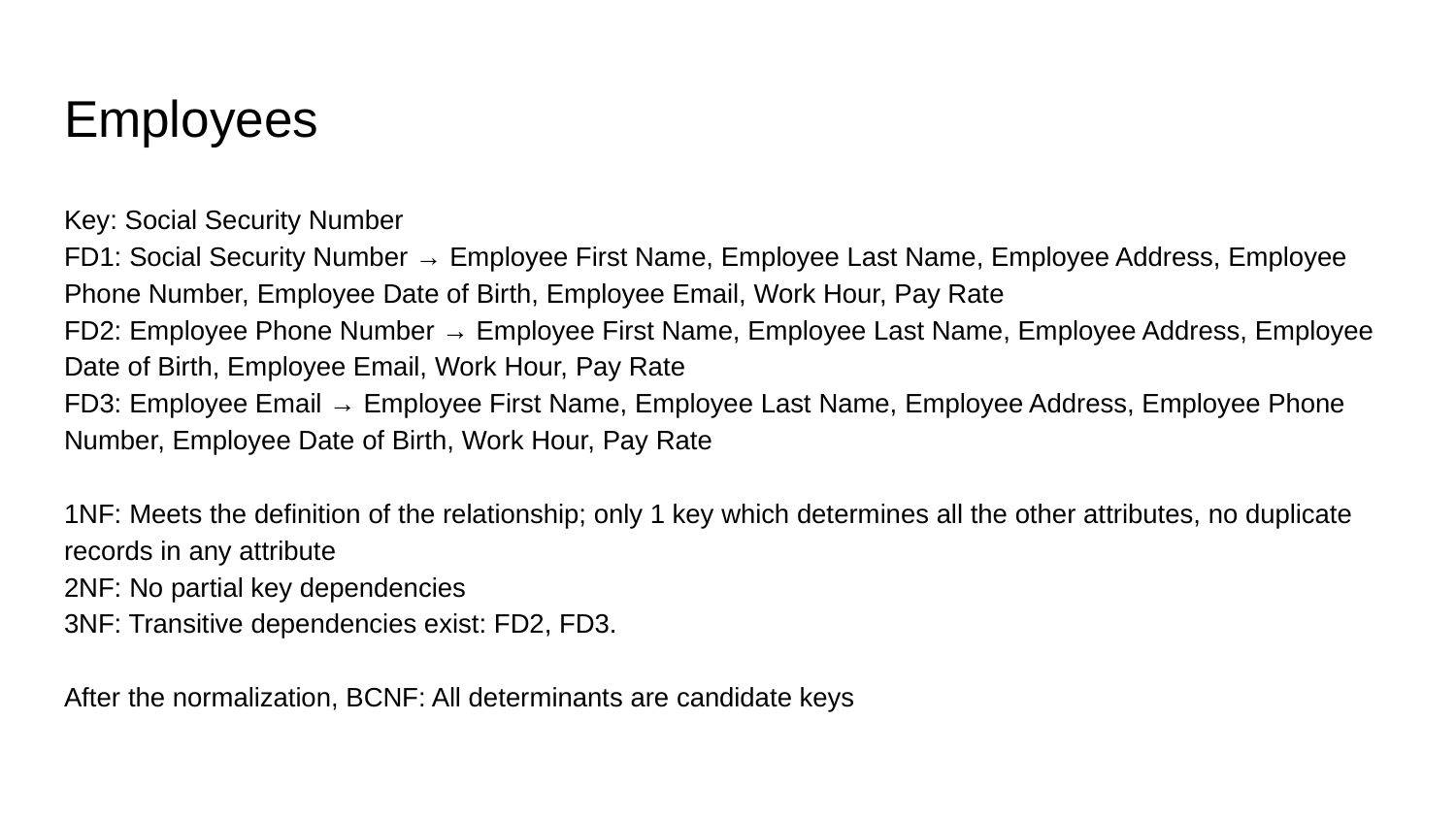

# Employees
Key: Social Security Number
FD1: Social Security Number → Employee First Name, Employee Last Name, Employee Address, Employee Phone Number, Employee Date of Birth, Employee Email, Work Hour, Pay Rate
FD2: Employee Phone Number → Employee First Name, Employee Last Name, Employee Address, Employee Date of Birth, Employee Email, Work Hour, Pay Rate
FD3: Employee Email → Employee First Name, Employee Last Name, Employee Address, Employee Phone Number, Employee Date of Birth, Work Hour, Pay Rate

1NF: Meets the definition of the relationship; only 1 key which determines all the other attributes, no duplicate records in any attribute
2NF: No partial key dependencies
3NF: Transitive dependencies exist: FD2, FD3.

After the normalization, BCNF: All determinants are candidate keys